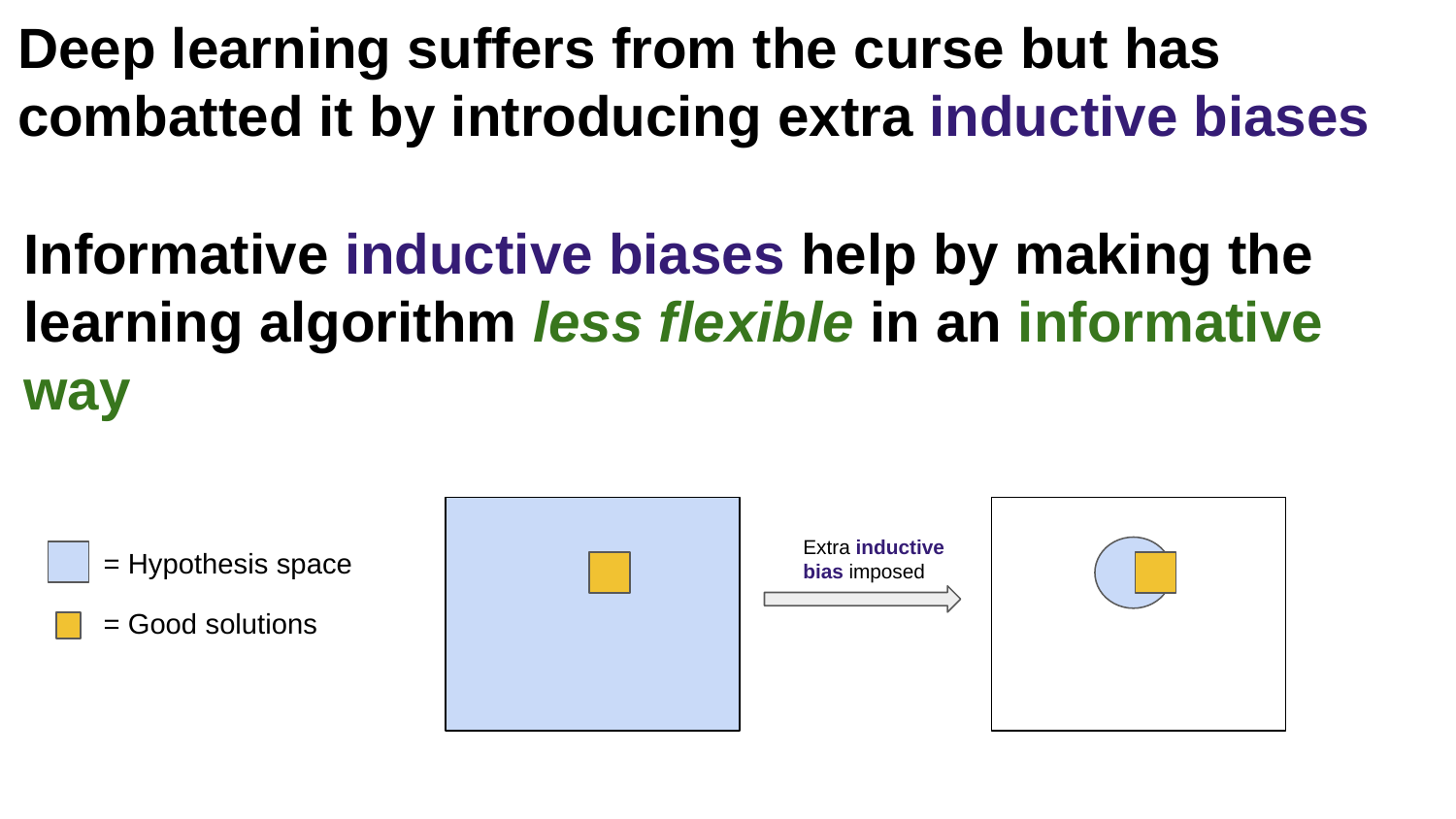

# Deep learning suffers from the curse but has combatted it by introducing extra inductive biases
Informative inductive biases help by making the learning algorithm less flexible in an informative way

Extra inductive bias imposed
= Hypothesis space

= Good solutions